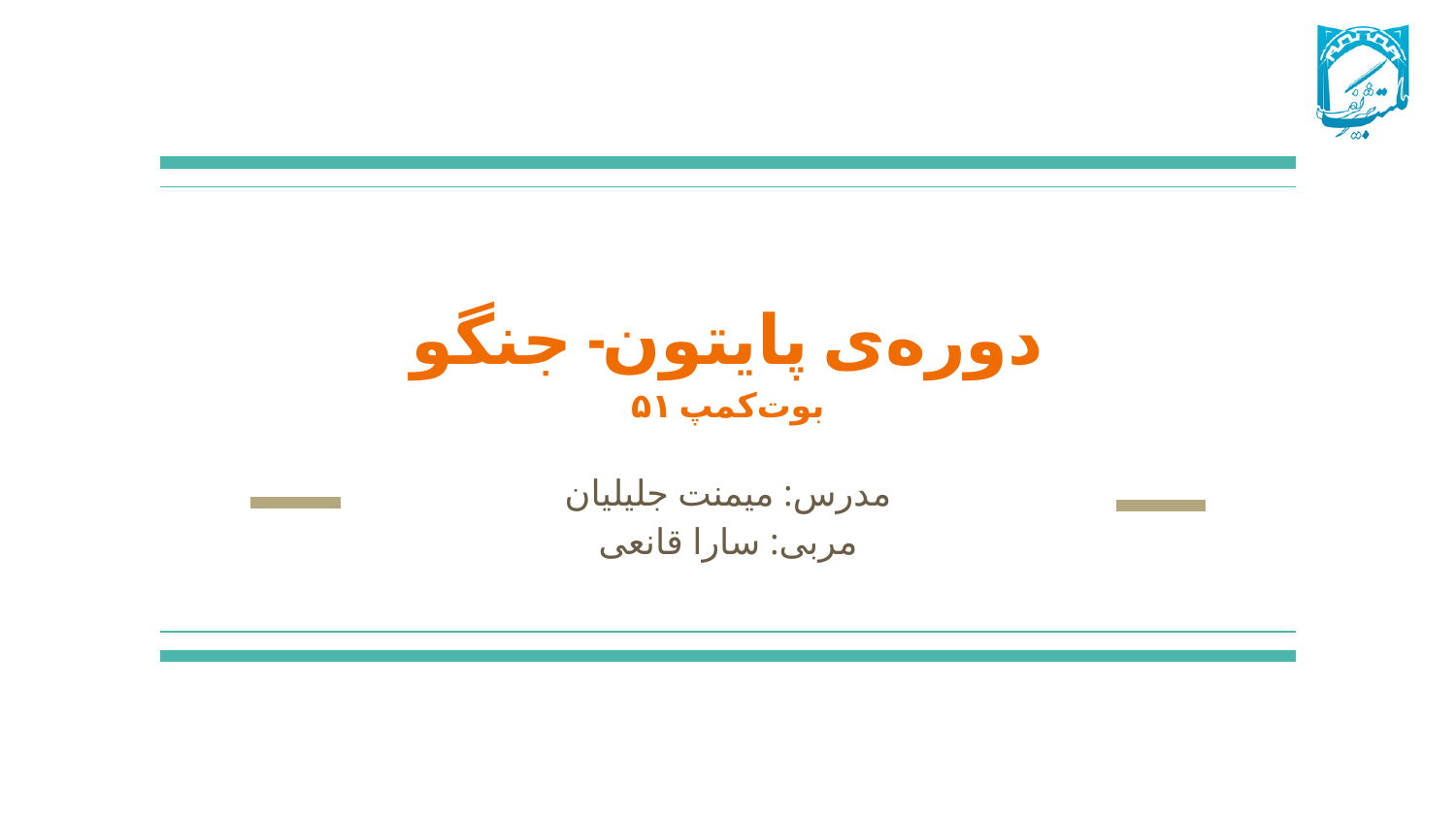

# دوره‌ی پایتون- جنگو
بوت‌کمپ ۵۱
مدرس: میمنت جلیلیان
مربی: سارا قانعی